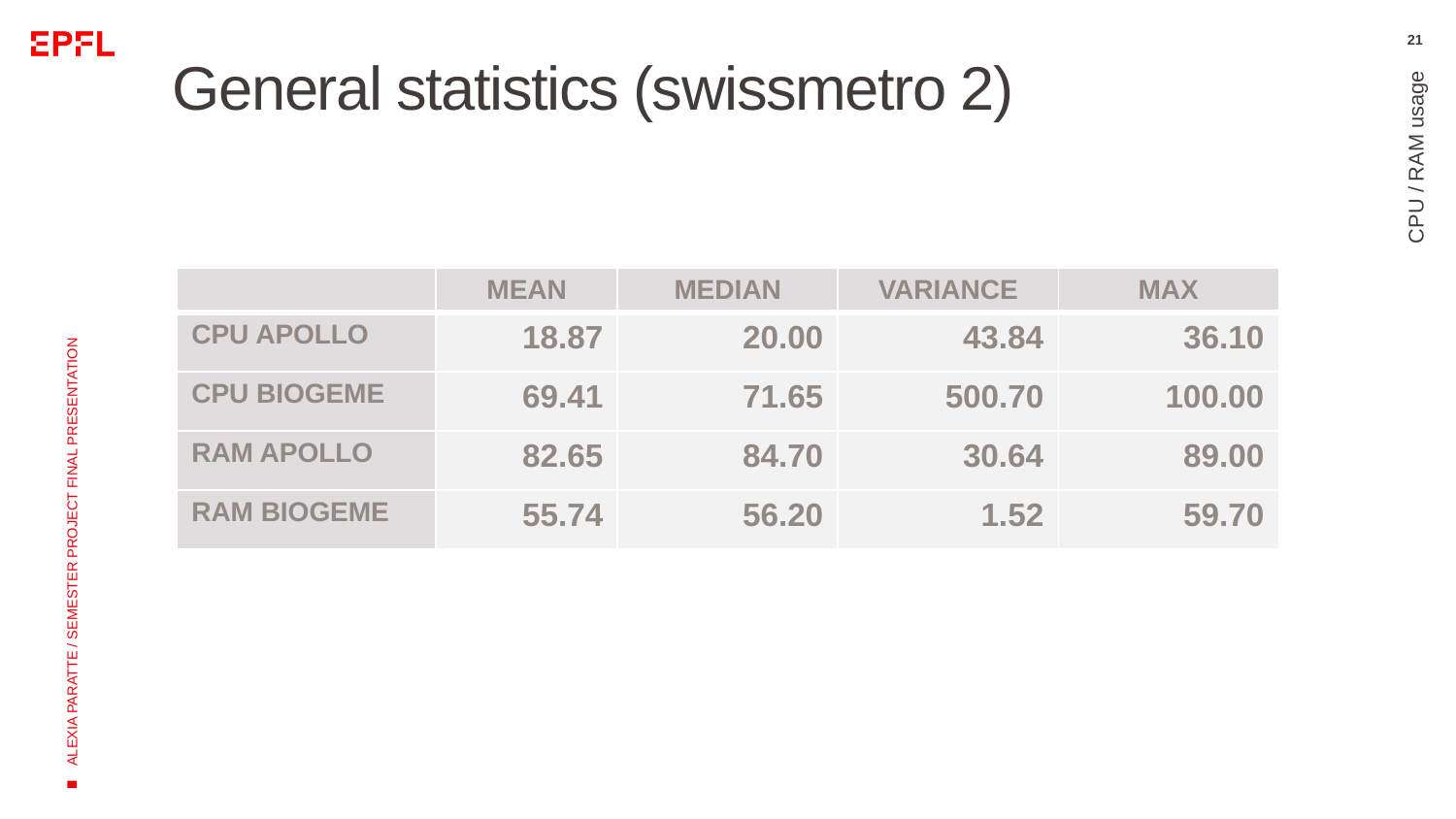

21
# General statistics (swissmetro 2)
CPU / RAM usage
|  | MEAN | MEDIAN | VARIANCE | MAX |
| --- | --- | --- | --- | --- |
| CPU APOLLO | 18.87 | 20.00 | 43.84 | 36.10 |
| CPU BIOGEME | 69.41 | 71.65 | 500.70 | 100.00 |
| RAM APOLLO | 82.65 | 84.70 | 30.64 | 89.00 |
| RAM BIOGEME | 55.74 | 56.20 | 1.52 | 59.70 |
ALEXIA PARATTE / SEMESTER PROJECT FINAL PRESENTATION